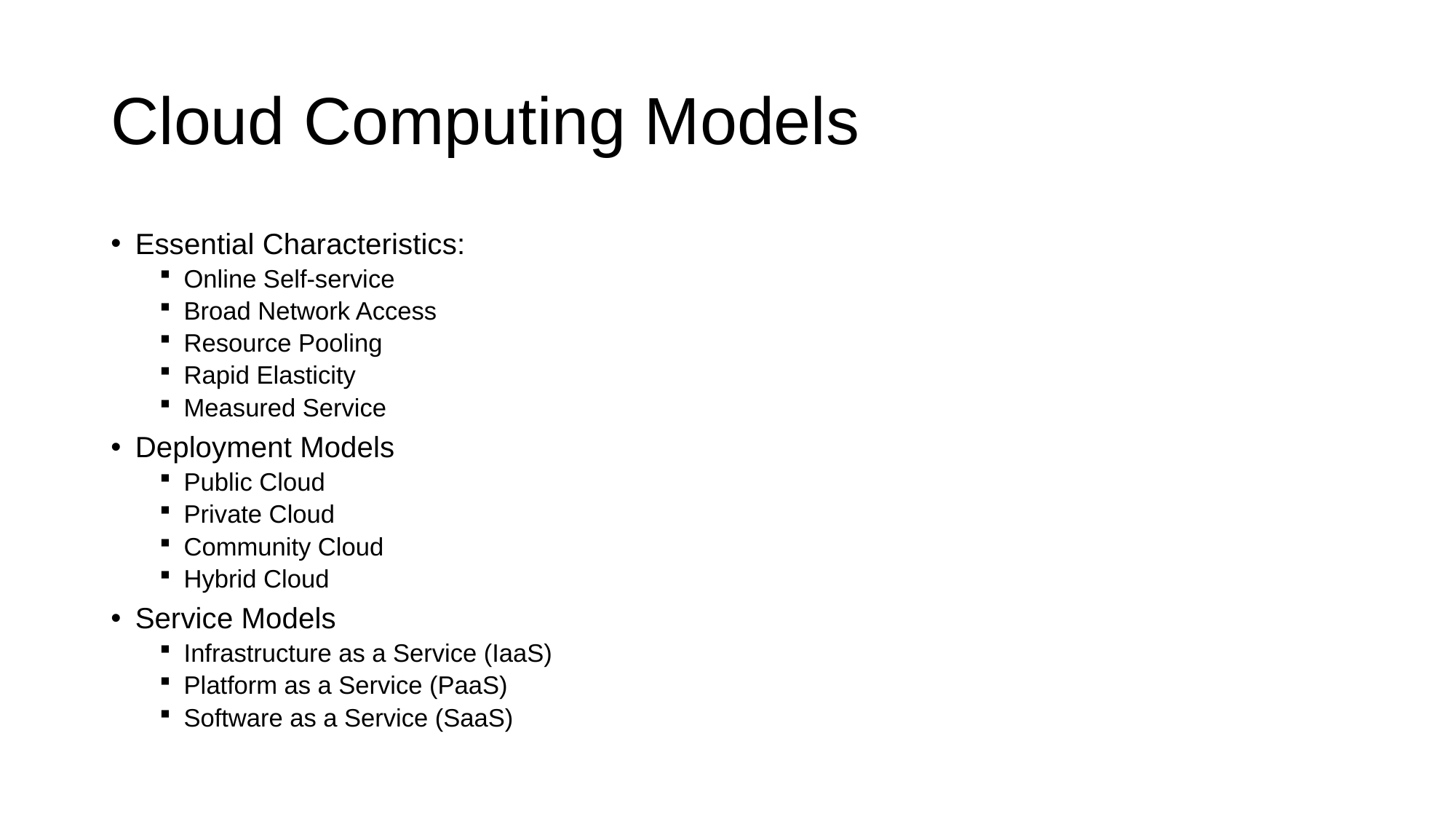

# Cloud Computing Models
Essential Characteristics:
Online Self-service
Broad Network Access
Resource Pooling
Rapid Elasticity
Measured Service
Deployment Models
Public Cloud
Private Cloud
Community Cloud
Hybrid Cloud
Service Models
Infrastructure as a Service (IaaS)
Platform as a Service (PaaS)
Software as a Service (SaaS)